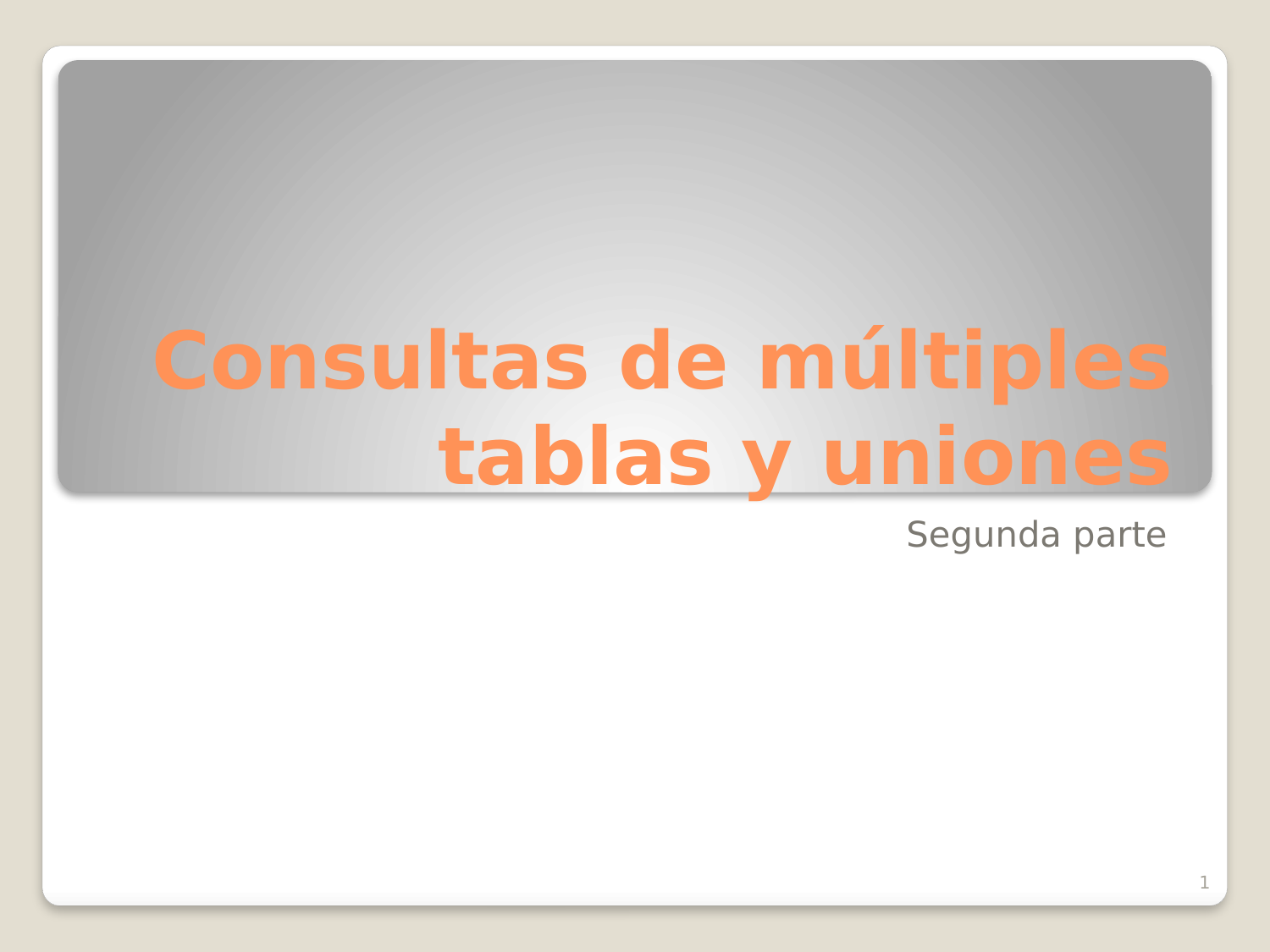

# Consultas de múltiples tablas y uniones
Segunda parte
1